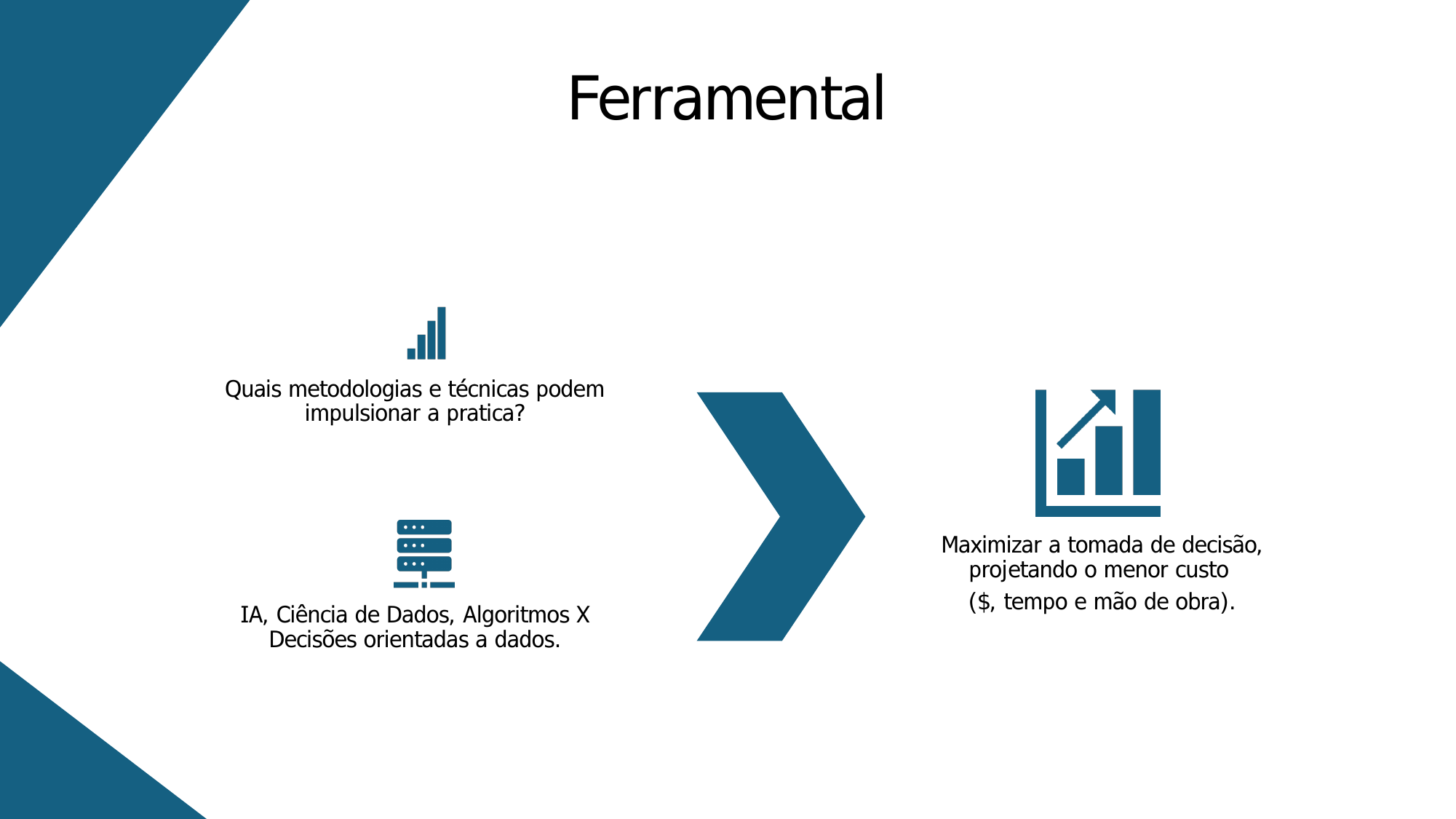

Ferramental
Quais metodologias e técnicas podem impulsionar a pratica?
IA, Ciência de Dados, Algoritmos X Decisões orientadas a dados.
Maximizar a tomada de decisão, projetando o menor custo
($, tempo e mão de obra).